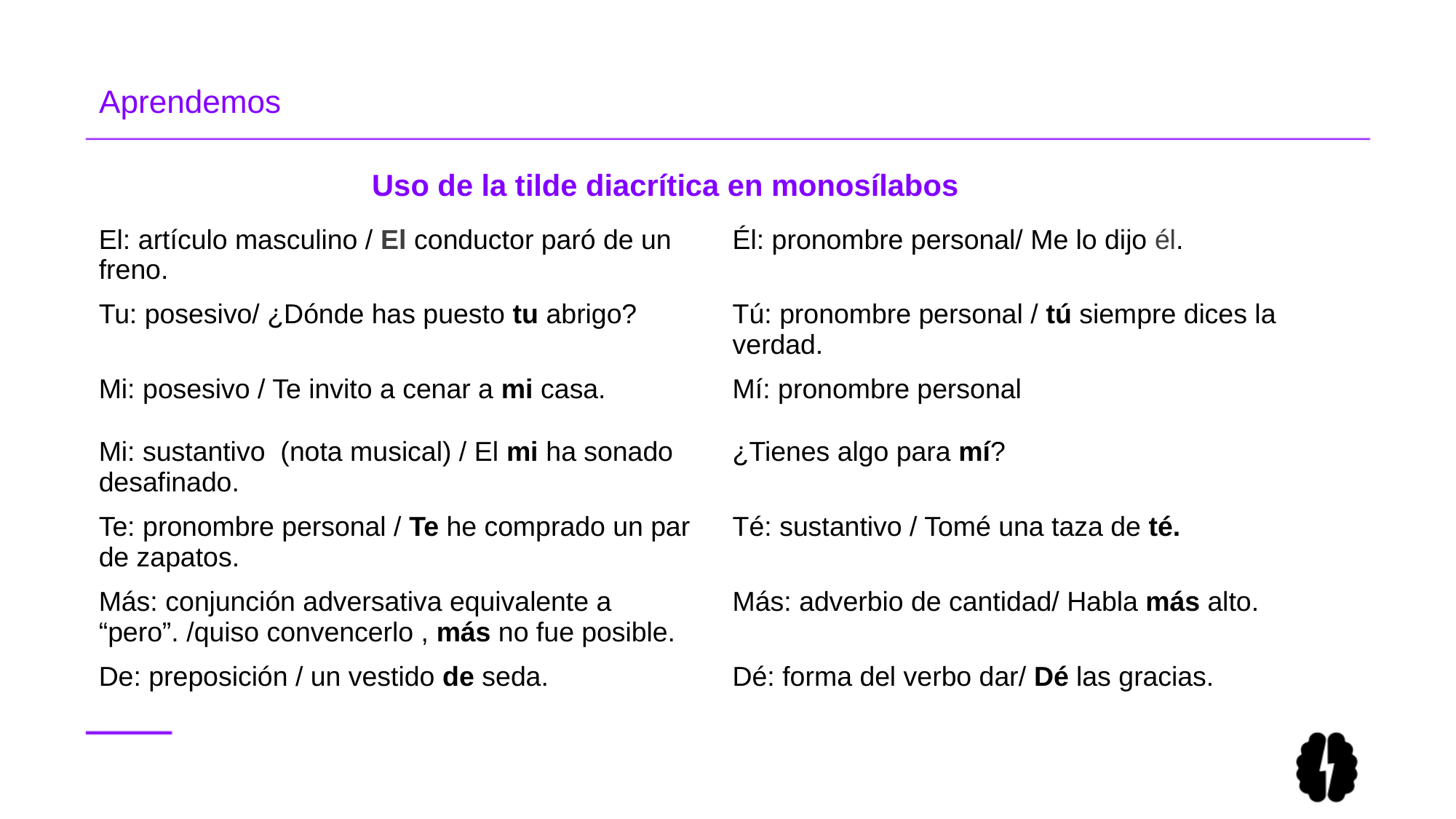

# Aprendemos
Uso de la tilde diacrítica en monosílabos
| El: artículo masculino / El conductor paró de un freno. | Él: pronombre personal/ Me lo dijo él. |
| --- | --- |
| Tu: posesivo/ ¿Dónde has puesto tu abrigo? | Tú: pronombre personal / tú siempre dices la verdad. |
| Mi: posesivo / Te invito a cenar a mi casa. | Mí: pronombre personal |
| Mi: sustantivo (nota musical) / El mi ha sonado desafinado. | ¿Tienes algo para mí? |
| Te: pronombre personal / Te he comprado un par de zapatos. | Té: sustantivo / Tomé una taza de té. |
| Más: conjunción adversativa equivalente a “pero”. /quiso convencerlo , más no fue posible. | Más: adverbio de cantidad/ Habla más alto. |
| De: preposición / un vestido de seda. | Dé: forma del verbo dar/ Dé las gracias. |